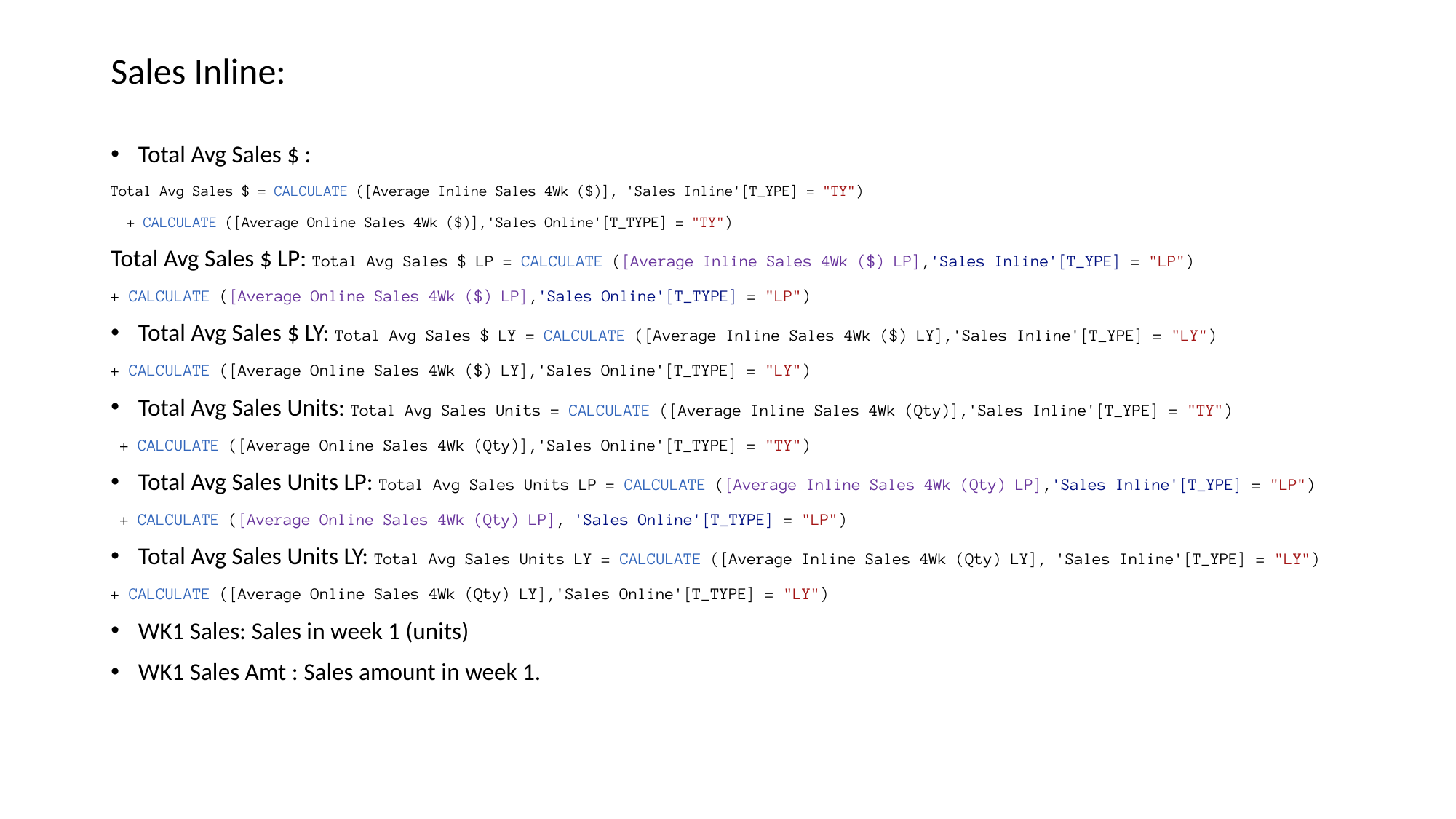

# Sales Inline:
Total Avg Sales $ :
Total Avg Sales $ = CALCULATE ([Average Inline Sales 4Wk ($)], 'Sales Inline'[T_YPE] = "TY")
  + CALCULATE ([Average Online Sales 4Wk ($)],'Sales Online'[T_TYPE] = "TY")
Total Avg Sales $ LP: Total Avg Sales $ LP = CALCULATE ([Average Inline Sales 4Wk ($) LP],'Sales Inline'[T_YPE] = "LP")
+ CALCULATE ([Average Online Sales 4Wk ($) LP],'Sales Online'[T_TYPE] = "LP")
Total Avg Sales $ LY: Total Avg Sales $ LY = CALCULATE ([Average Inline Sales 4Wk ($) LY],'Sales Inline'[T_YPE] = "LY")
+ CALCULATE ([Average Online Sales 4Wk ($) LY],'Sales Online'[T_TYPE] = "LY")
Total Avg Sales Units: Total Avg Sales Units = CALCULATE ([Average Inline Sales 4Wk (Qty)],'Sales Inline'[T_YPE] = "TY")
 + CALCULATE ([Average Online Sales 4Wk (Qty)],'Sales Online'[T_TYPE] = "TY")
Total Avg Sales Units LP: Total Avg Sales Units LP = CALCULATE ([Average Inline Sales 4Wk (Qty) LP],'Sales Inline'[T_YPE] = "LP")
 + CALCULATE ([Average Online Sales 4Wk (Qty) LP], 'Sales Online'[T_TYPE] = "LP")
Total Avg Sales Units LY: Total Avg Sales Units LY = CALCULATE ([Average Inline Sales 4Wk (Qty) LY], 'Sales Inline'[T_YPE] = "LY")
+ CALCULATE ([Average Online Sales 4Wk (Qty) LY],'Sales Online'[T_TYPE] = "LY")
WK1 Sales: Sales in week 1 (units)
WK1 Sales Amt : Sales amount in week 1.